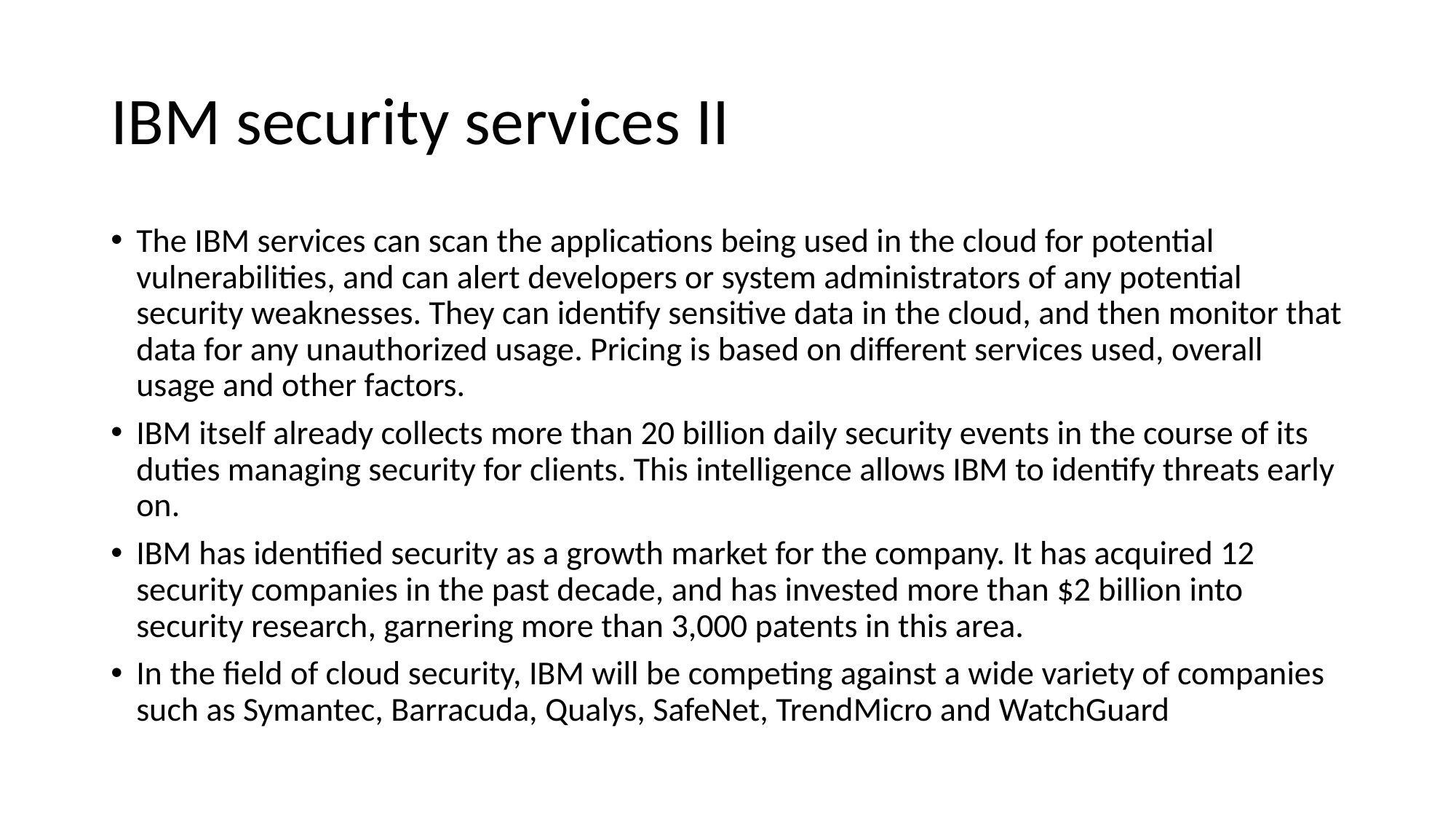

# IBM security services II
The IBM services can scan the applications being used in the cloud for potential vulnerabilities, and can alert developers or system administrators of any potential security weaknesses. They can identify sensitive data in the cloud, and then monitor that data for any unauthorized usage. Pricing is based on different services used, overall usage and other factors.
IBM itself already collects more than 20 billion daily security events in the course of its duties managing security for clients. This intelligence allows IBM to identify threats early on.
IBM has identified security as a growth market for the company. It has acquired 12 security companies in the past decade, and has invested more than $2 billion into security research, garnering more than 3,000 patents in this area.
In the field of cloud security, IBM will be competing against a wide variety of companies such as Symantec, Barracuda, Qualys, SafeNet, TrendMicro and WatchGuard